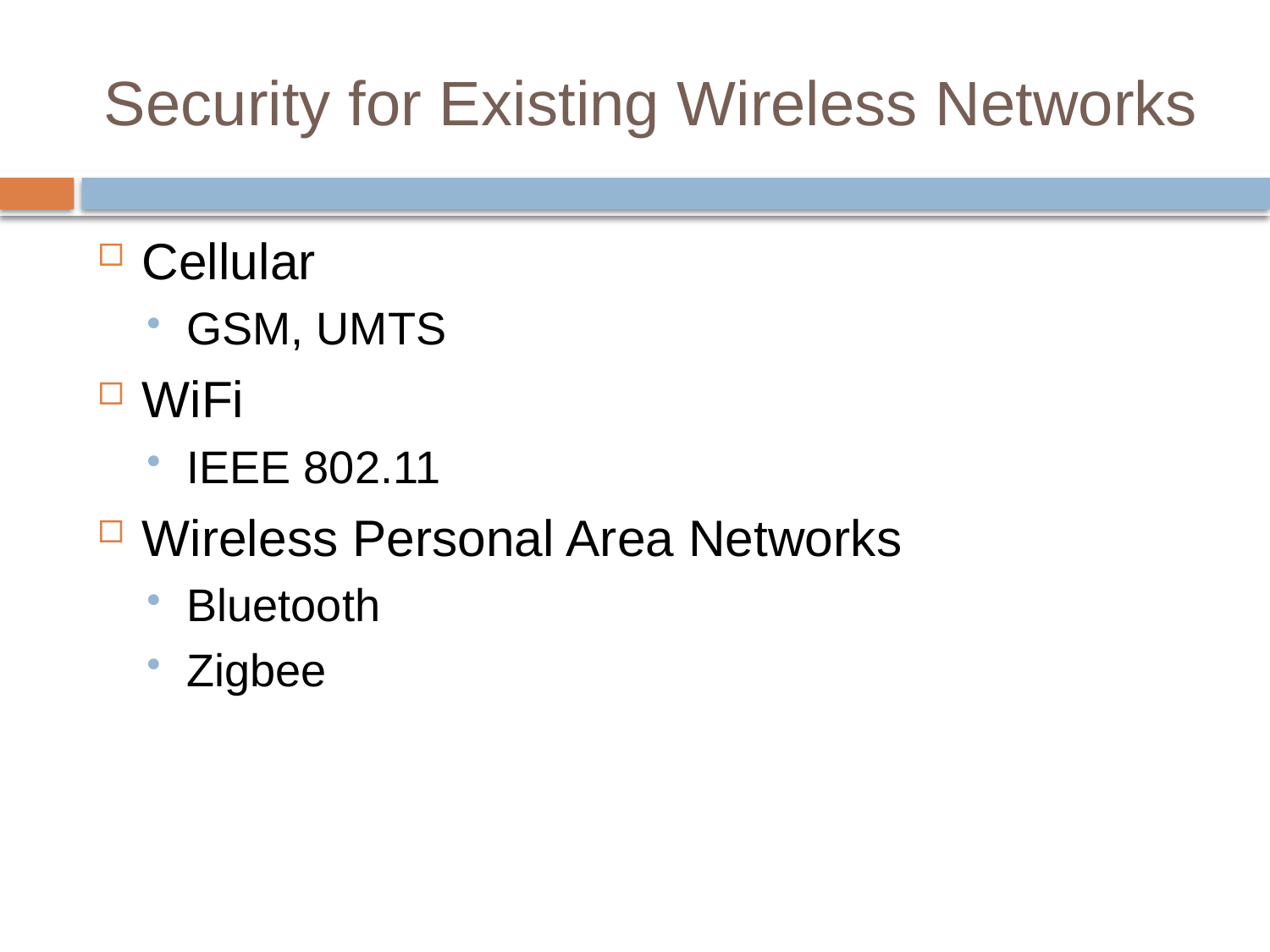

# Security for Existing Wireless Networks
Cellular
GSM, UMTS
WiFi
IEEE 802.11
Wireless Personal Area Networks
Bluetooth
Zigbee